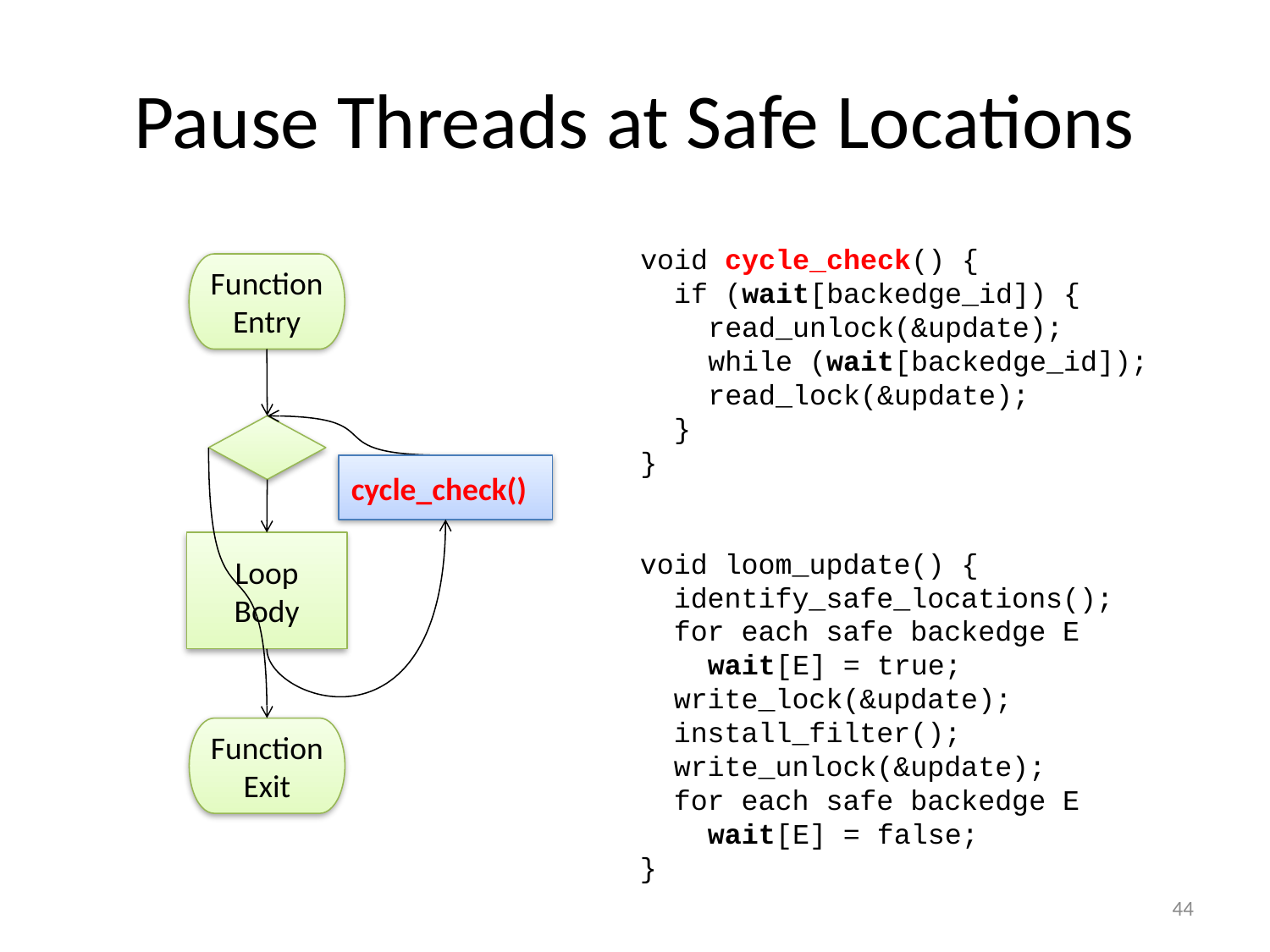

# Pause Threads at Safe Locations
void cycle_check() {
  if (wait[backedge_id]) {
    read_unlock(&update);
    while (wait[backedge_id]);
    read_lock(&update);
  }
}
Function Entry

Loop
Body
Function Exit
cycle_check()
void loom_update() {
  identify_safe_locations();
  for each safe backedge E
    wait[E] = true;
  write_lock(&update);
  install_filter();
  write_unlock(&update);
  for each safe backedge E
    wait[E] = false;
}
44